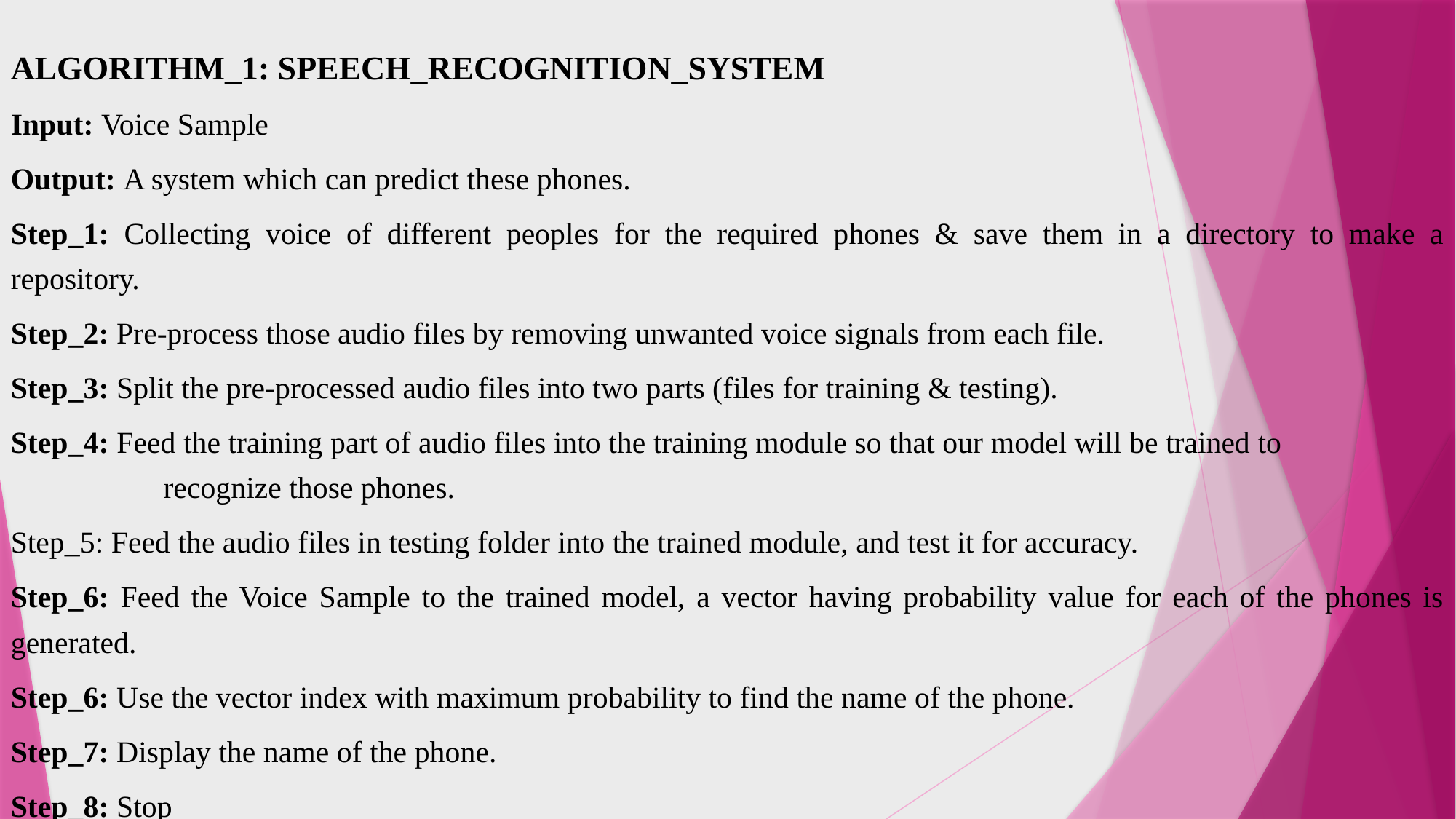

ALGORITHM_1: SPEECH_RECOGNITION_SYSTEM
Input: Voice Sample
Output: A system which can predict these phones.
Step_1: Collecting voice of different peoples for the required phones & save them in a directory to make a repository.
Step_2: Pre-process those audio files by removing unwanted voice signals from each file.
Step_3: Split the pre-processed audio files into two parts (files for training & testing).
Step_4: Feed the training part of audio files into the training module so that our model will be trained to                                          recognize those phones.
Step_5: Feed the audio files in testing folder into the trained module, and test it for accuracy.
Step_6: Feed the Voice Sample to the trained model, a vector having probability value for each of the phones is generated.
Step_6: Use the vector index with maximum probability to find the name of the phone.
Step_7: Display the name of the phone.
Step_8: Stop